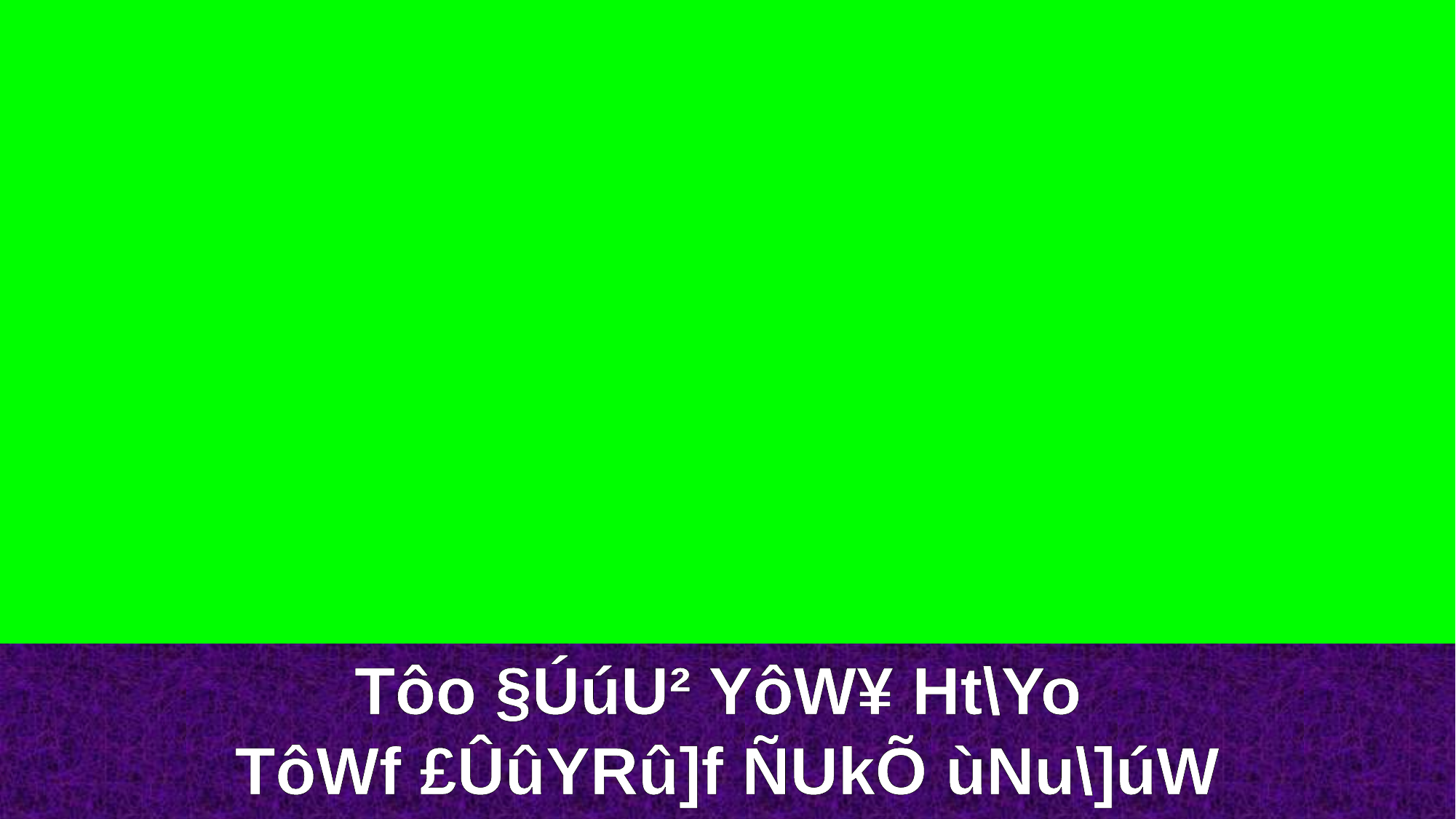

Tôo §ÚúU² YôW¥ Ht\Yo
TôWf £ÛûYRû]f ÑUkÕ ùNu\]úW